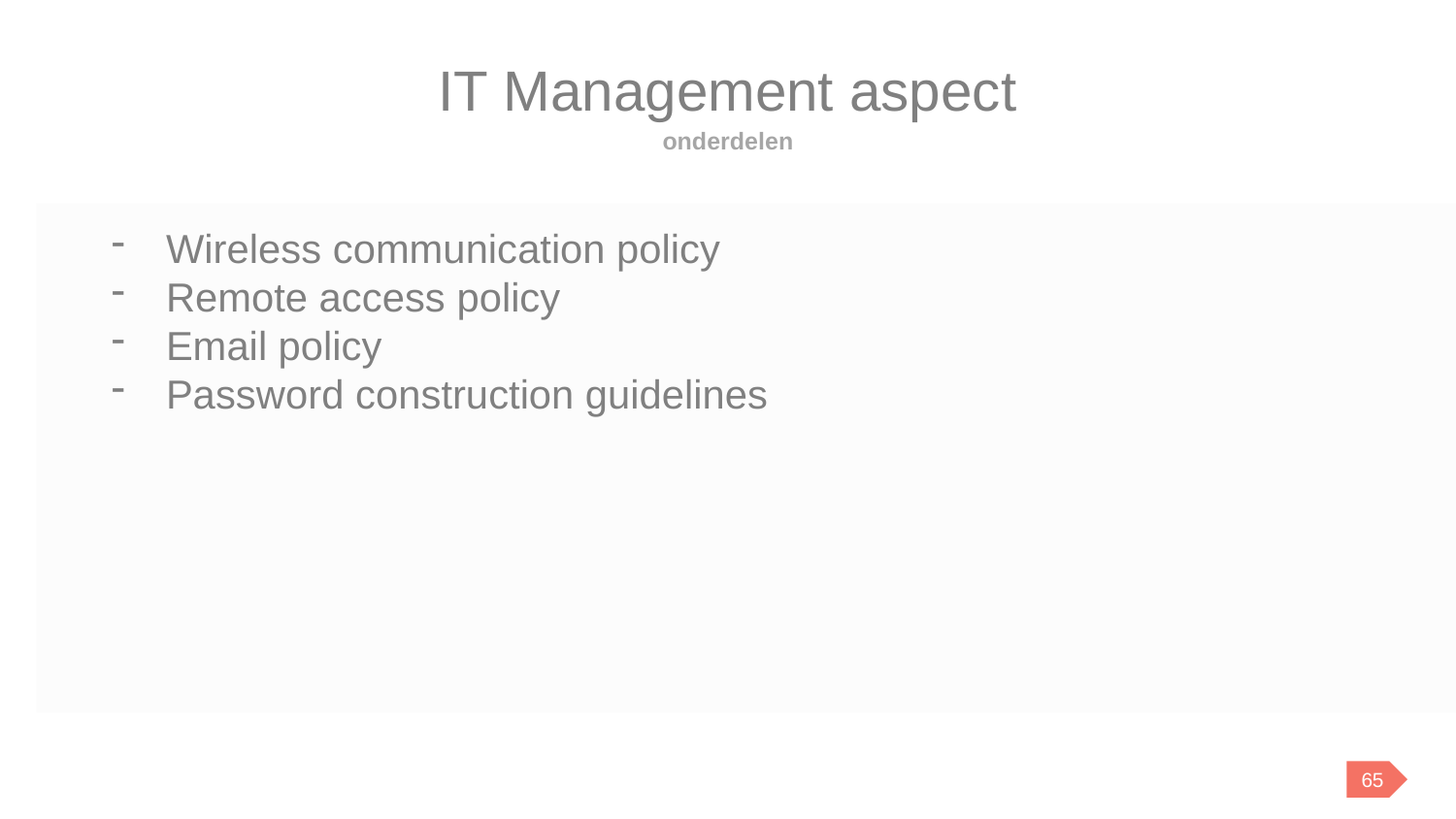

# IT Management aspect
onderdelen

Wireless communication policy
Remote access policy
Email policy
Password construction guidelines

65